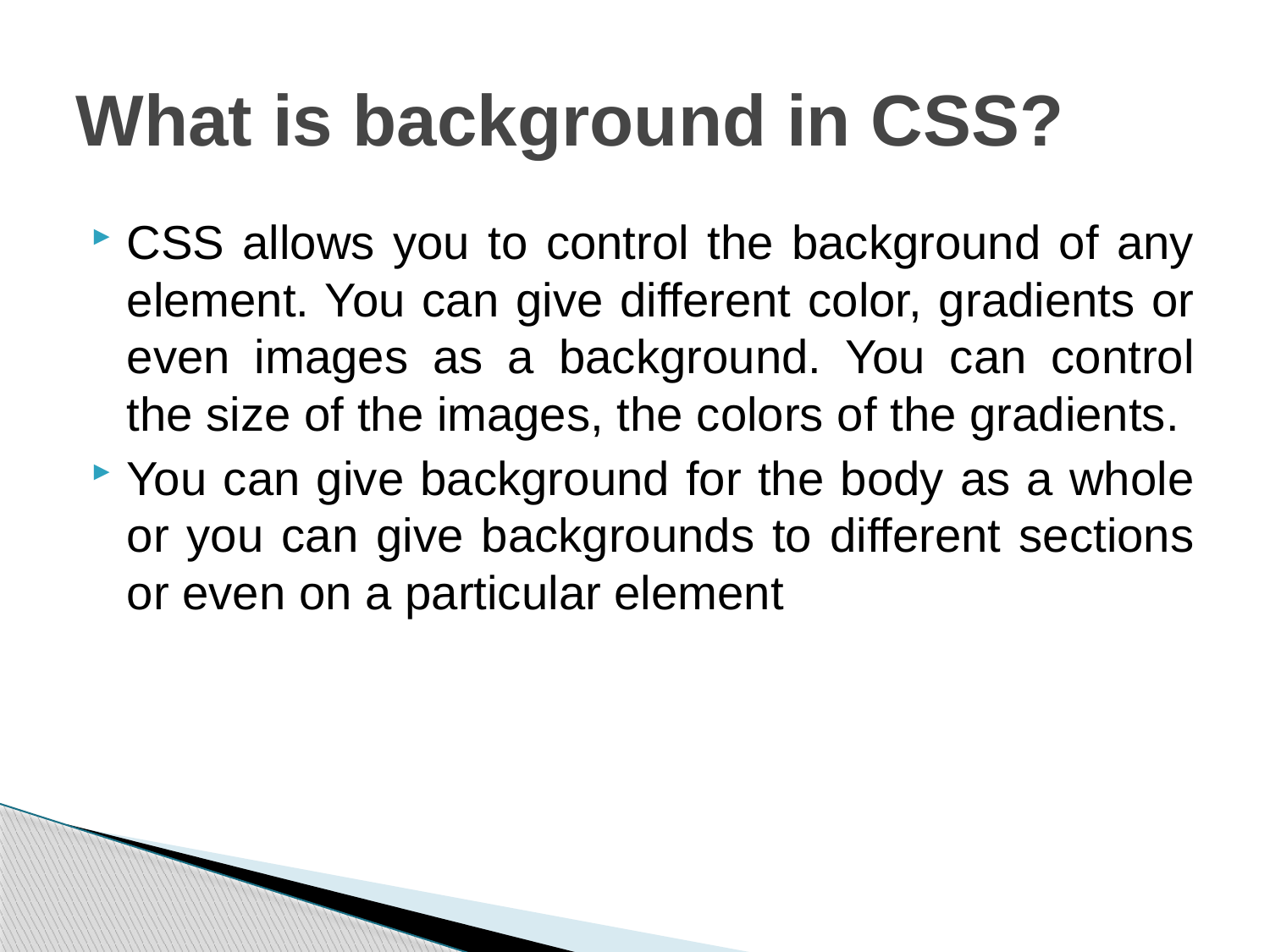

# What is background in CSS?
CSS allows you to control the background of any element. You can give different color, gradients or even images as a background. You can control the size of the images, the colors of the gradients.
You can give background for the body as a whole or you can give backgrounds to different sections or even on a particular element